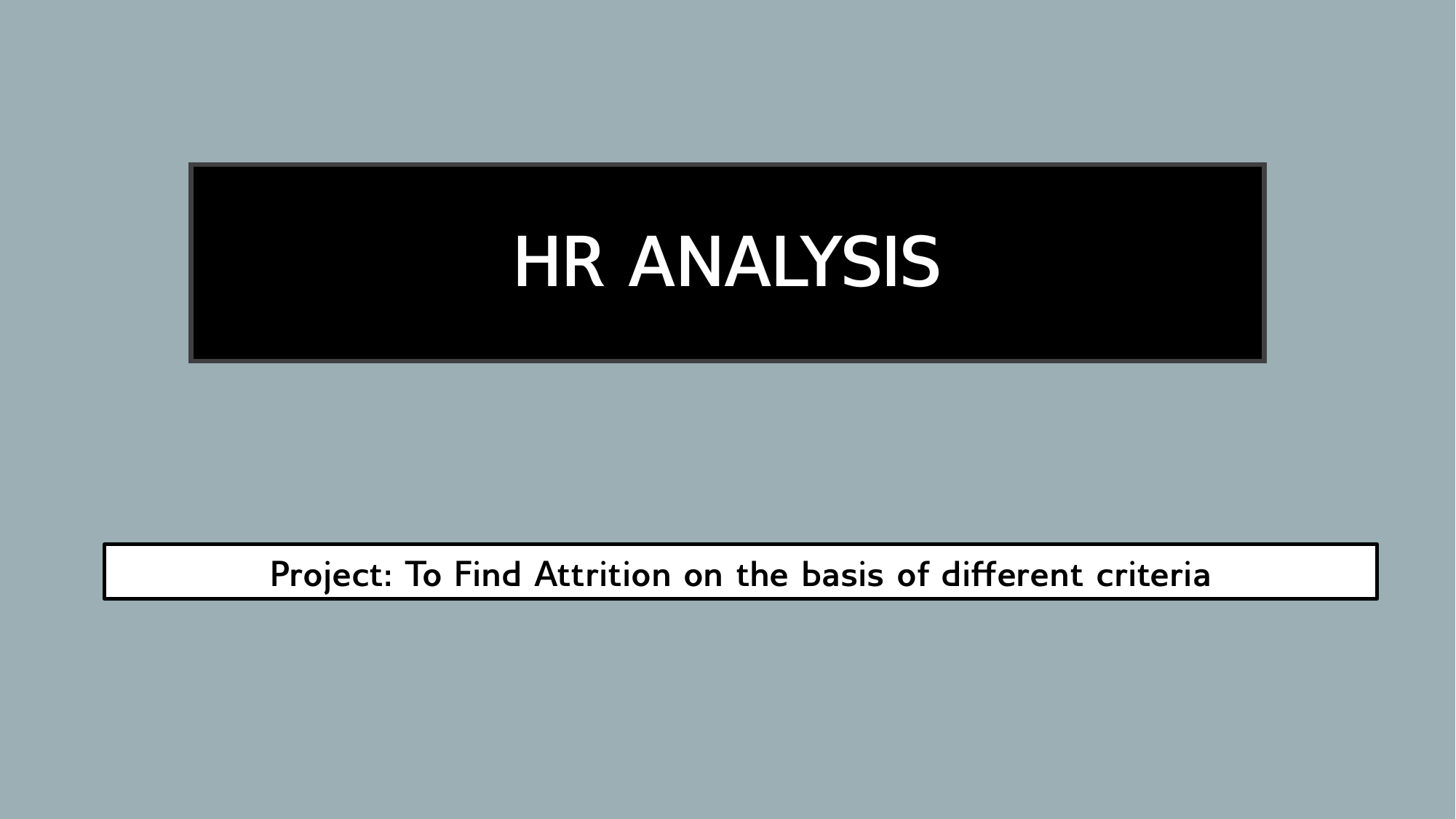

# HR ANALYSIS
Project: To Find Attrition on the basis of different criteria